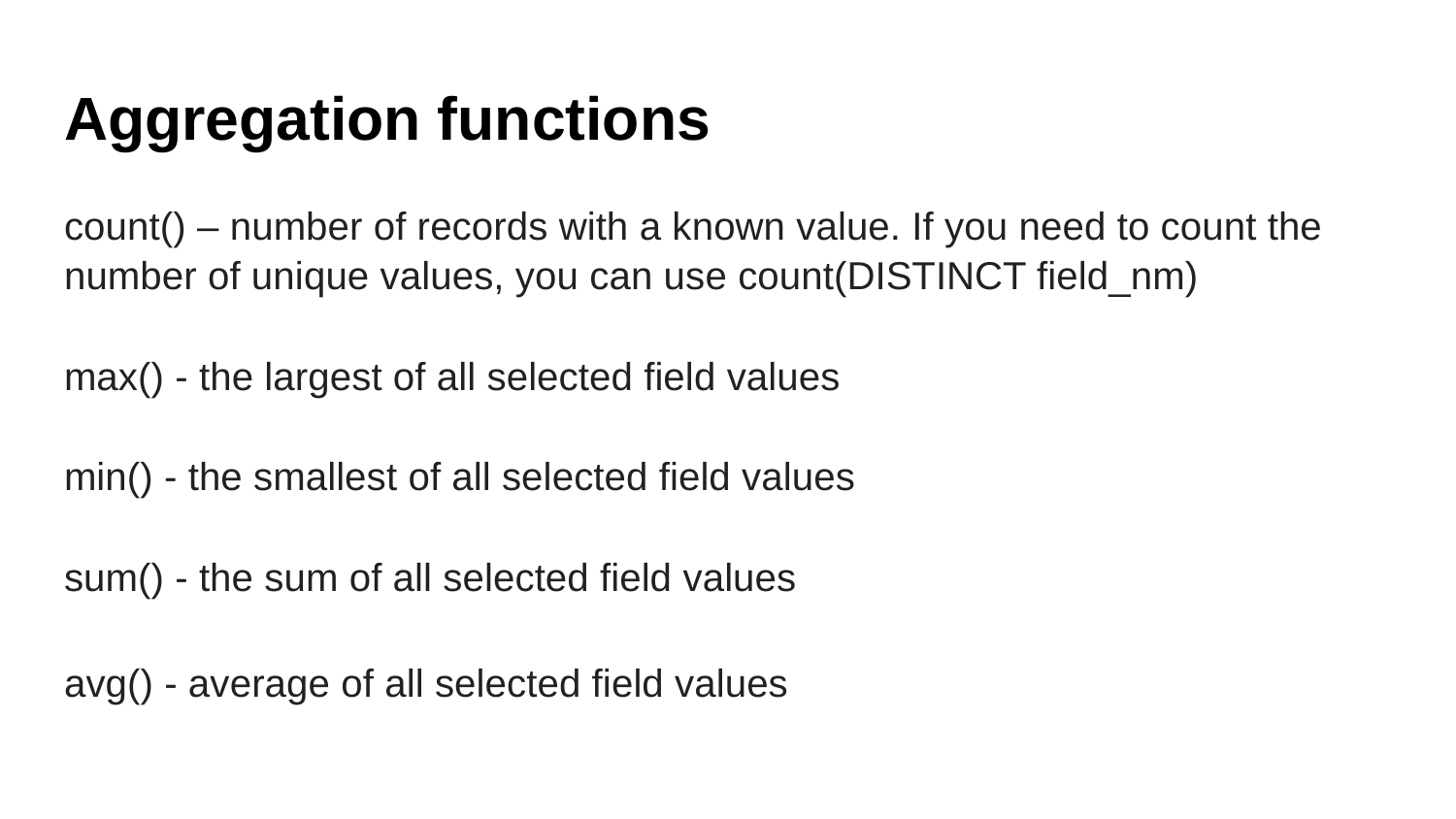

# Aggregation functions

count() – number of records with a known value. If you need to count the number of unique values, you can use count(DISTINCT field_nm)

max() - the largest of all selected field values

min() - the smallest of all selected field values

sum() - the sum of all selected field values

avg() - average of all selected field values